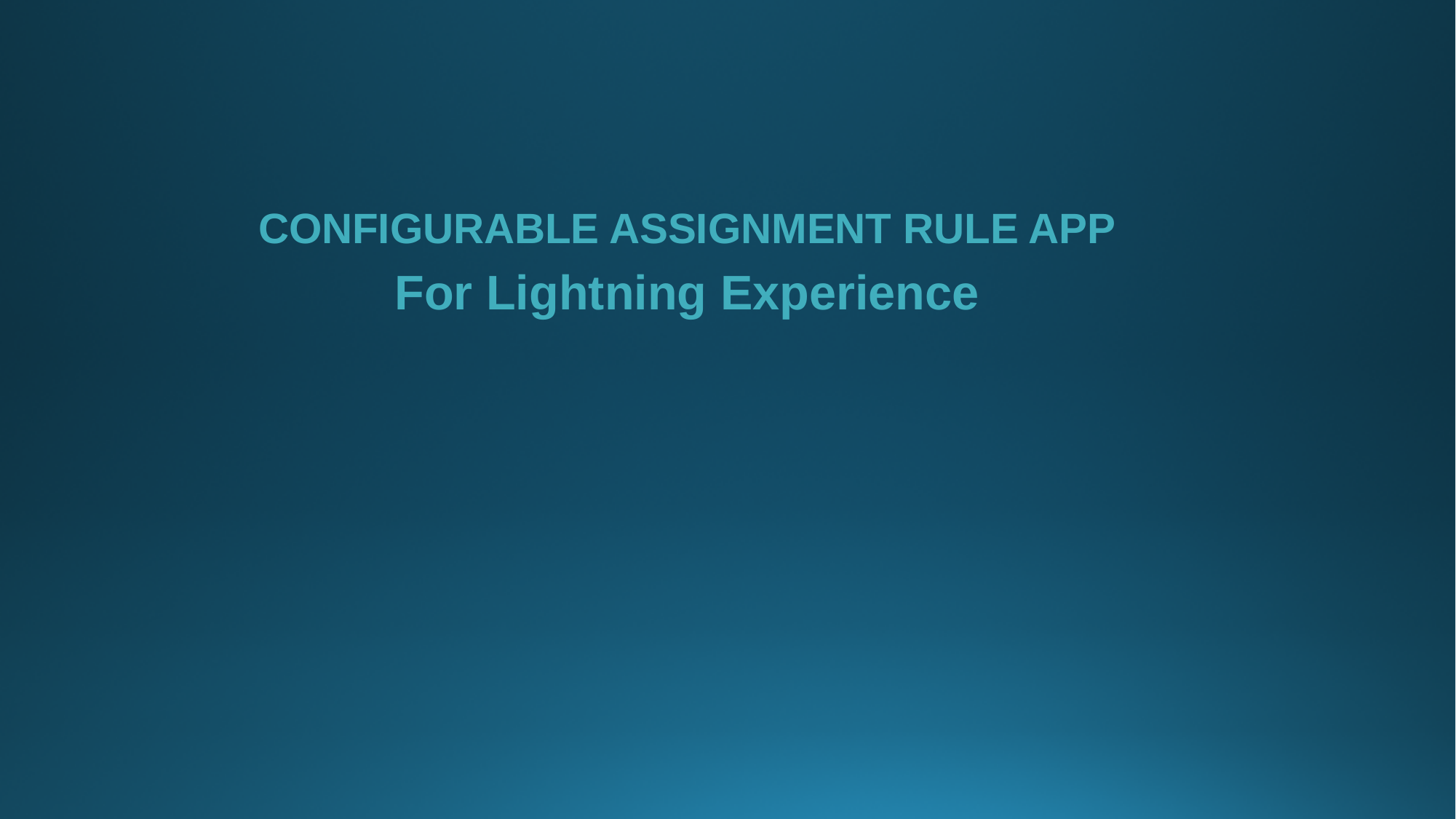

CONFIGURABLE ASSIGNMENT RULE APP
For Lightning Experience